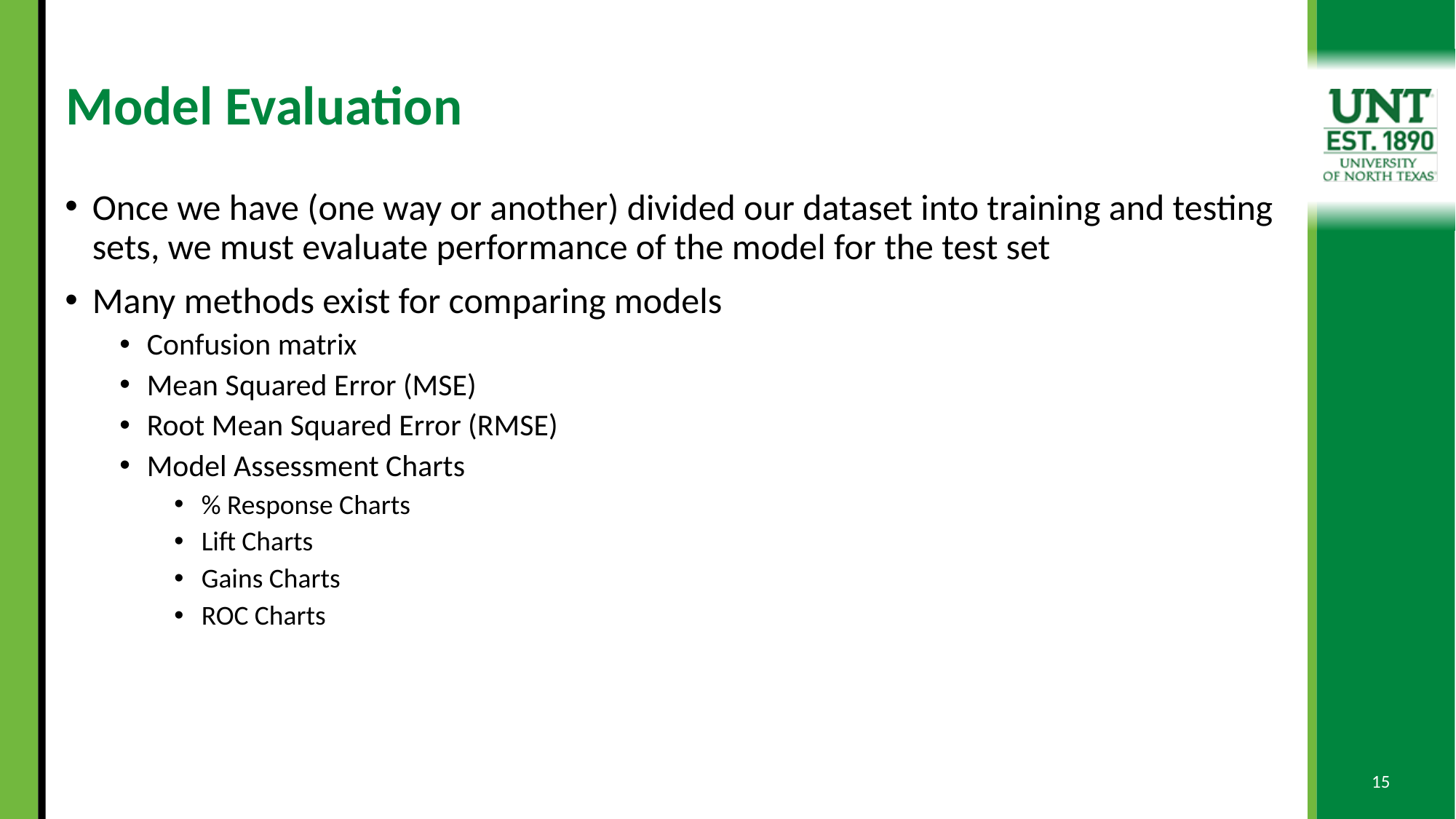

# Model Evaluation
Once we have (one way or another) divided our dataset into training and testing sets, we must evaluate performance of the model for the test set
Many methods exist for comparing models
Confusion matrix
Mean Squared Error (MSE)
Root Mean Squared Error (RMSE)
Model Assessment Charts
% Response Charts
Lift Charts
Gains Charts
ROC Charts
15